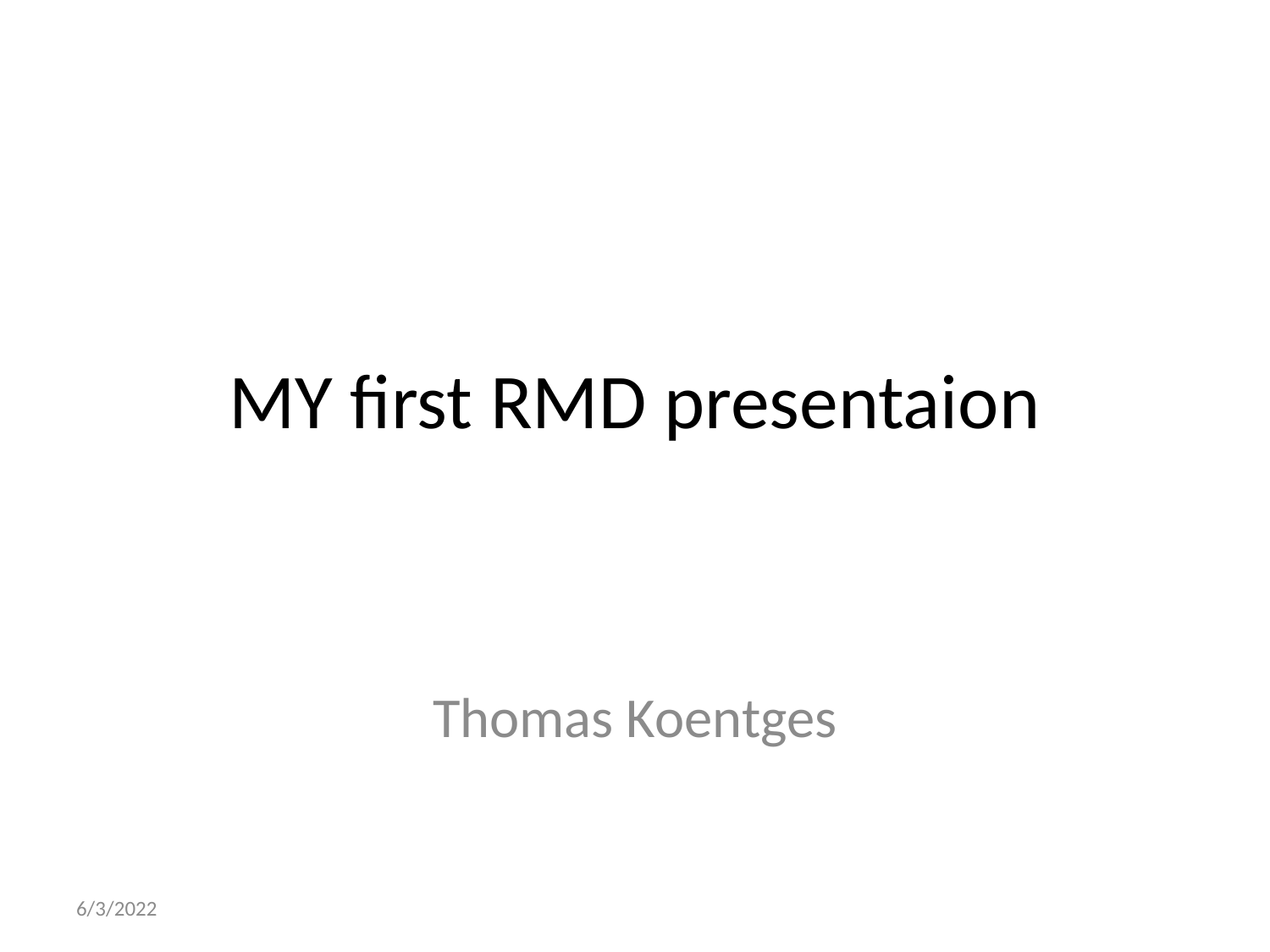

# MY first RMD presentaion
Thomas Koentges
6/3/2022